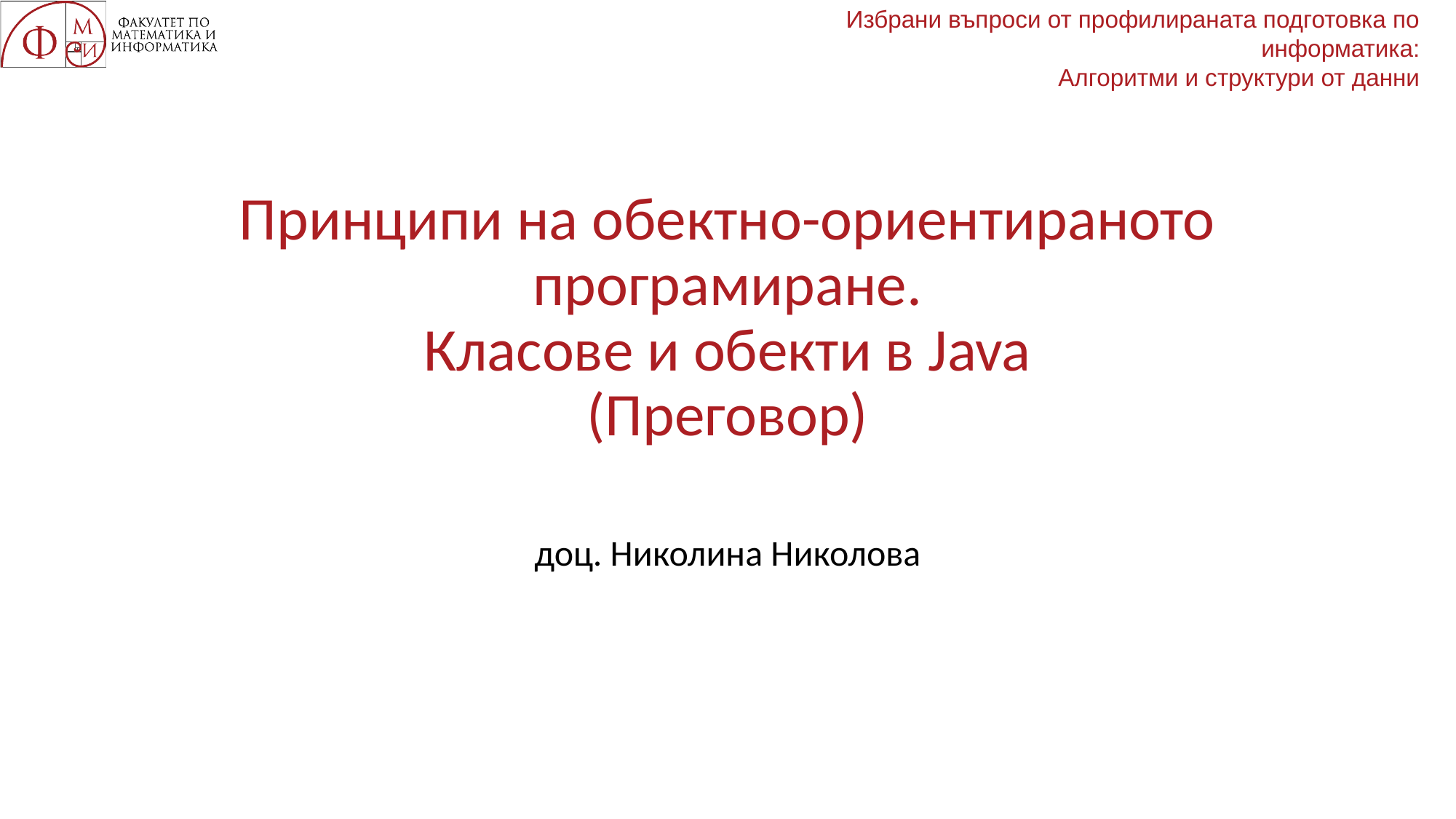

# Принципи на обектно-ориентираното програмиране. Класове и обекти в Java (Преговор)
доц. Николина Николова